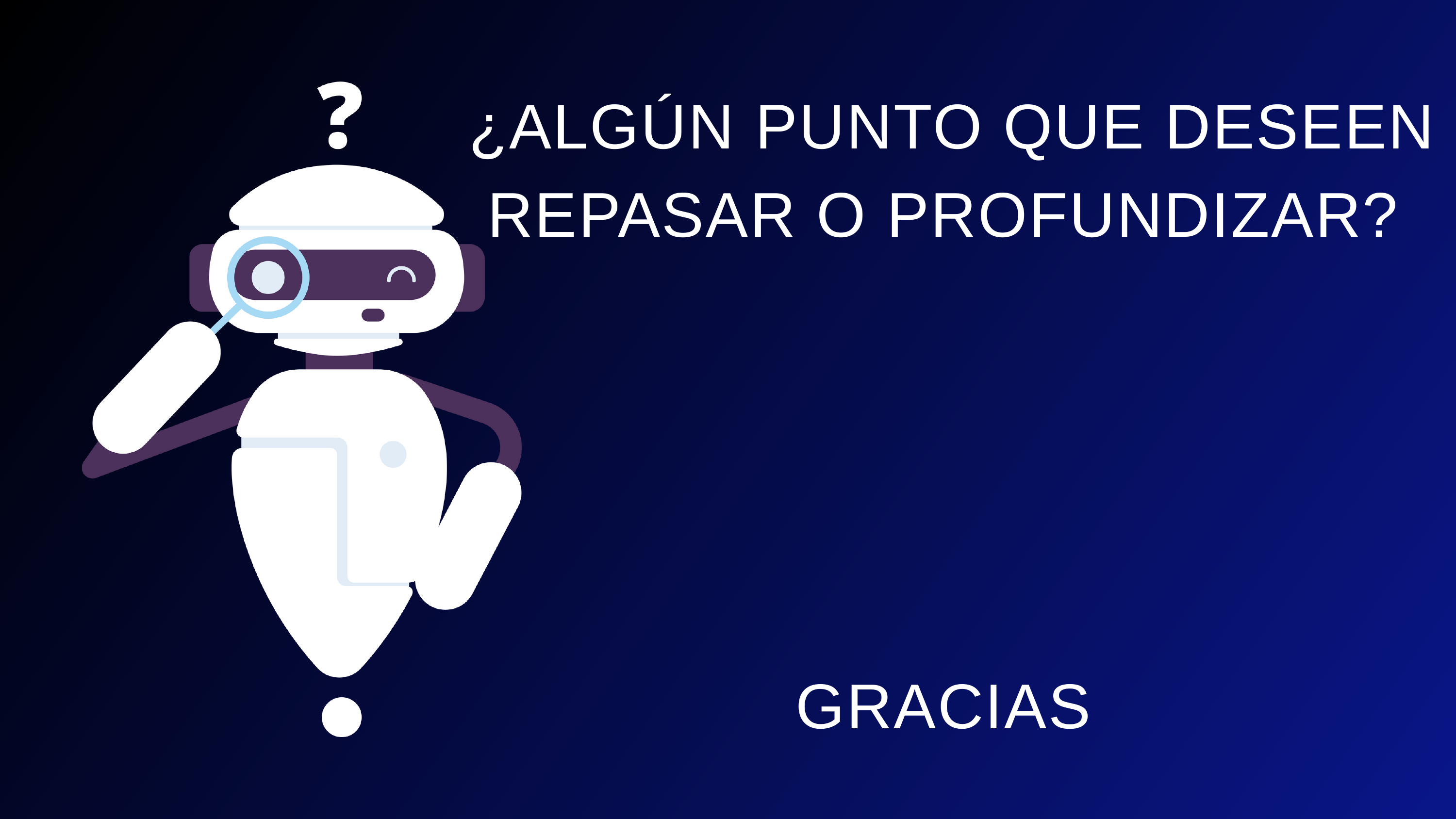

¿ALGÚN PUNTO QUE DESEEN REPASAR O PROFUNDIZAR?

GRACIAS